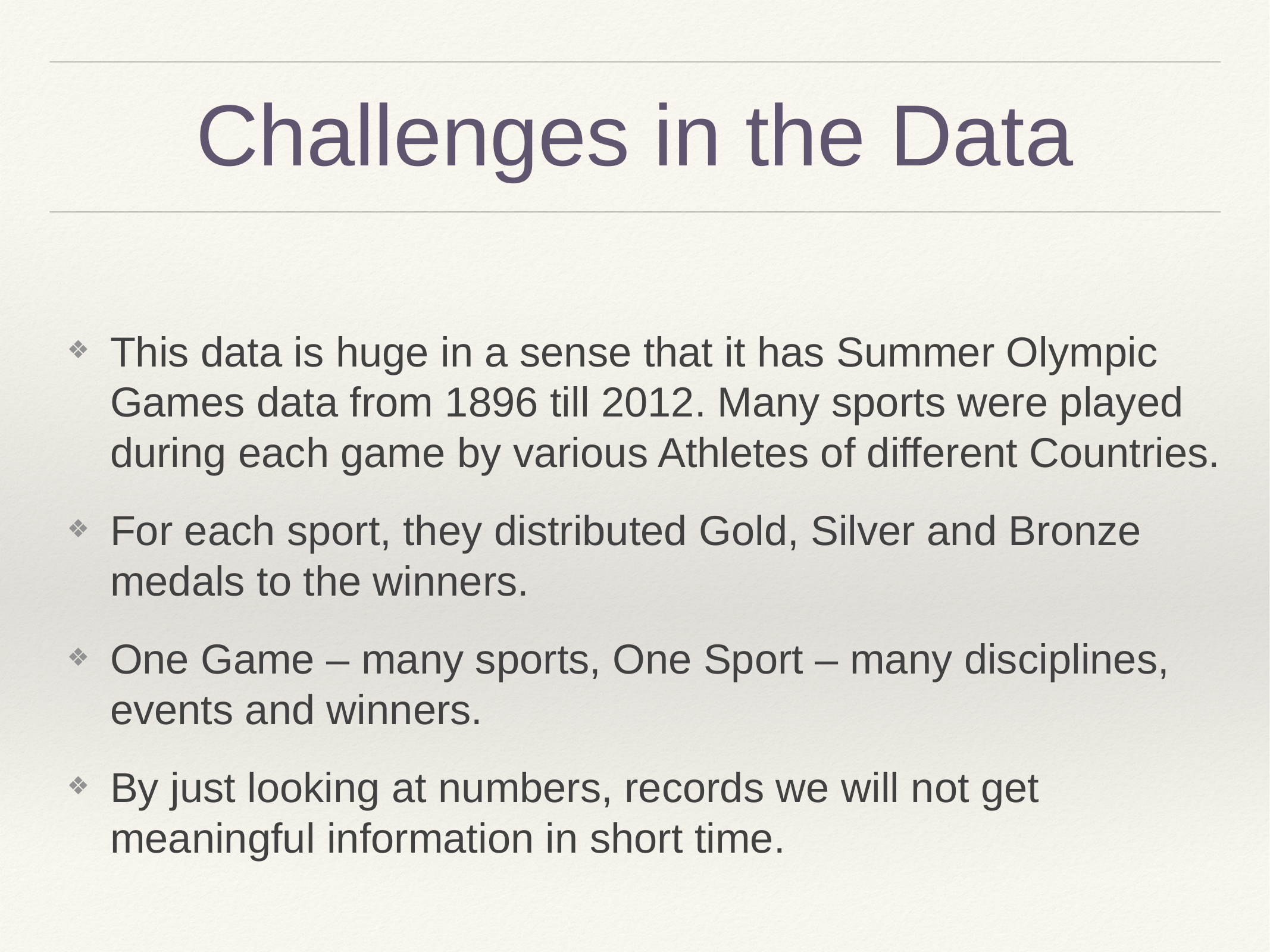

# Challenges in the Data
This data is huge in a sense that it has Summer Olympic Games data from 1896 till 2012. Many sports were played during each game by various Athletes of different Countries.
For each sport, they distributed Gold, Silver and Bronze medals to the winners.
One Game – many sports, One Sport – many disciplines, events and winners.
By just looking at numbers, records we will not get meaningful information in short time.